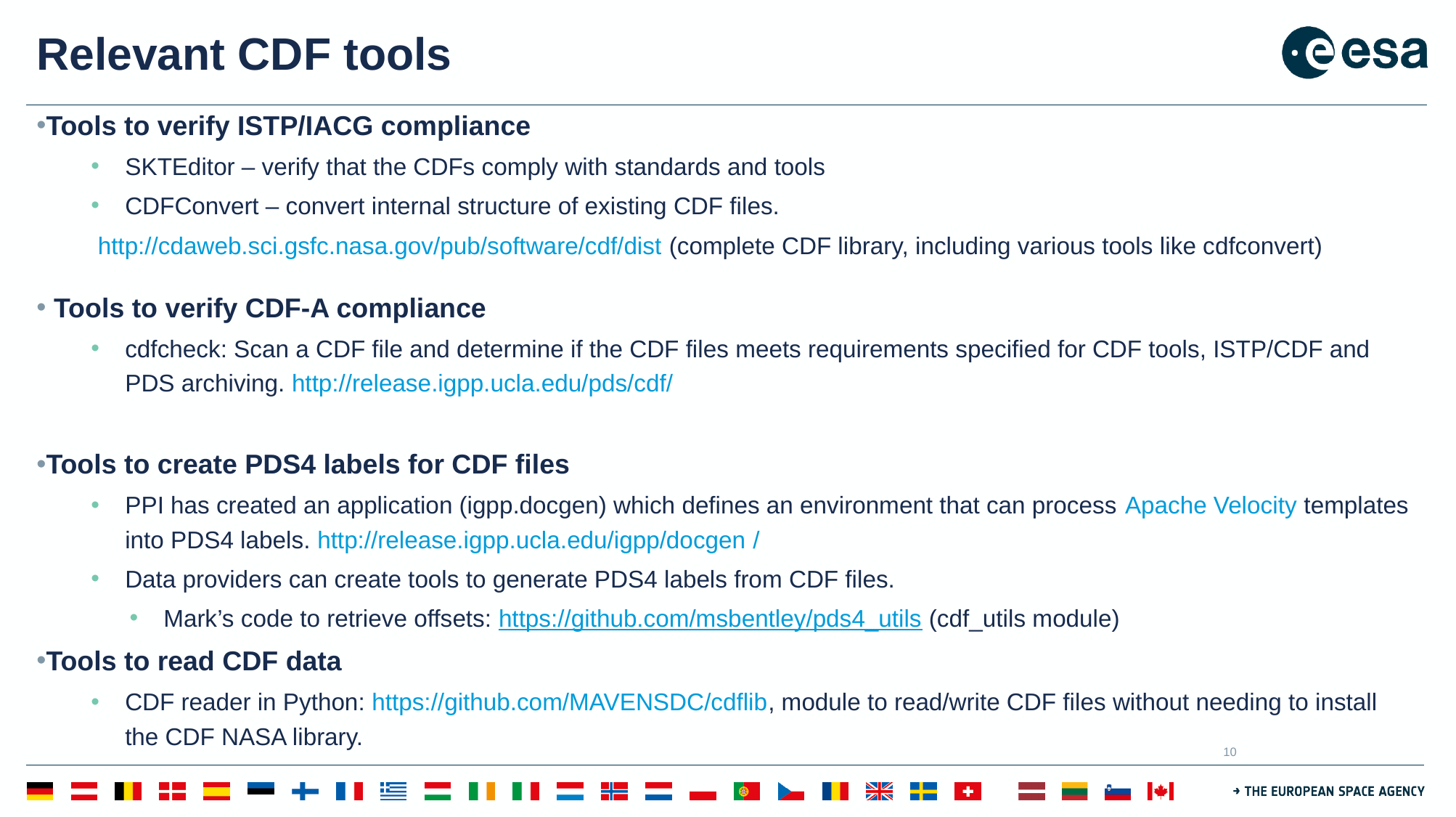

# Relevant CDF tools
Tools to verify ISTP/IACG compliance
SKTEditor – verify that the CDFs comply with standards and tools
CDFConvert – convert internal structure of existing CDF files.
 http://cdaweb.sci.gsfc.nasa.gov/pub/software/cdf/dist (complete CDF library, including various tools like cdfconvert)

 Tools to verify CDF-A compliance
cdfcheck: Scan a CDF file and determine if the CDF files meets requirements specified for CDF tools, ISTP/CDF and PDS archiving. http://release.igpp.ucla.edu/pds/cdf/

Tools to create PDS4 labels for CDF files
PPI has created an application (igpp.docgen) which defines an environment that can process Apache Velocity templates into PDS4 labels. http://release.igpp.ucla.edu/igpp/docgen /
Data providers can create tools to generate PDS4 labels from CDF files.
Mark’s code to retrieve offsets: https://github.com/msbentley/pds4_utils (cdf_utils module)
Tools to read CDF data
CDF reader in Python: https://github.com/MAVENSDC/cdflib, module to read/write CDF files without needing to install the CDF NASA library.